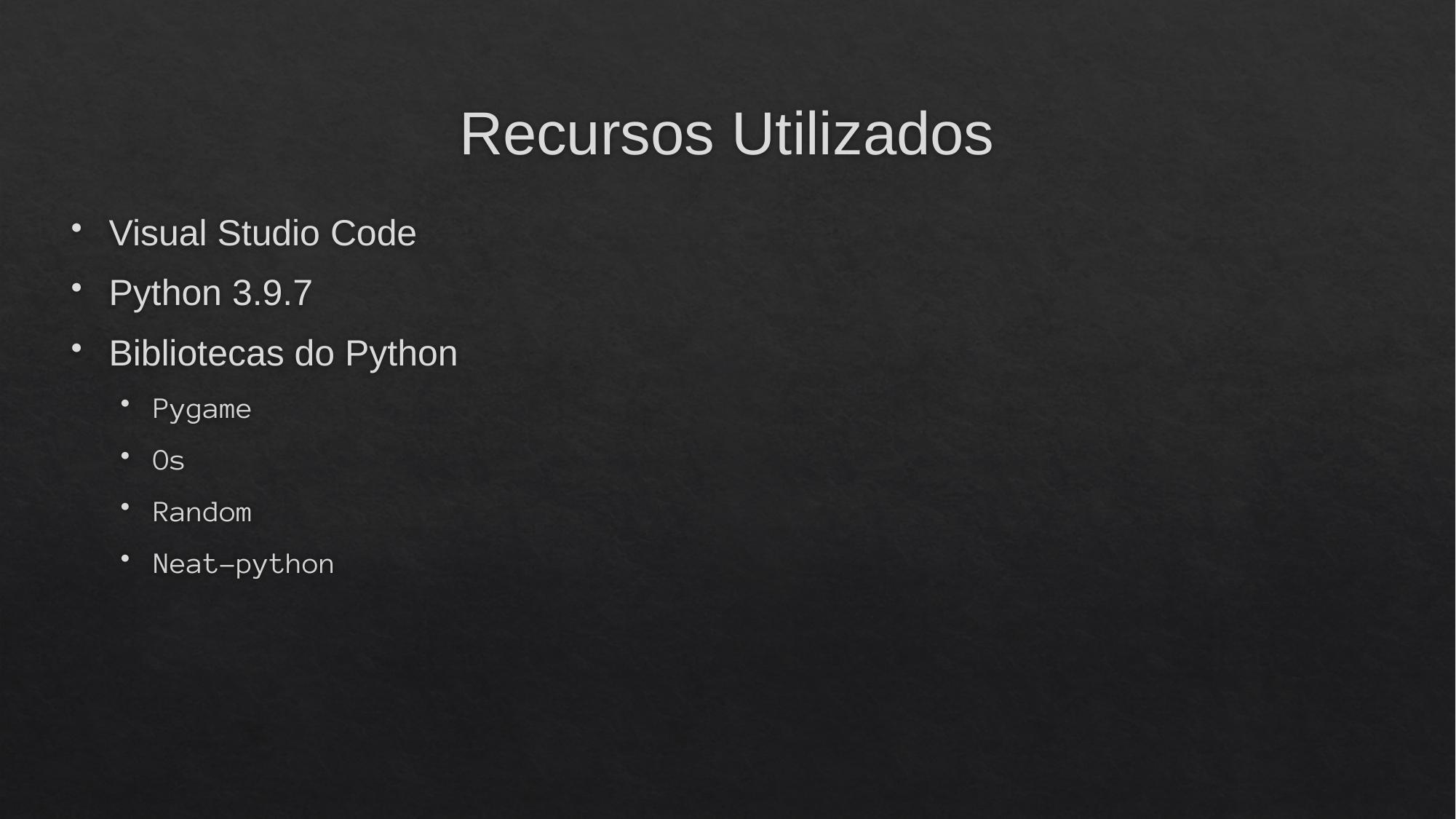

# Recursos Utilizados
Visual Studio Code
Python 3.9.7
Bibliotecas do Python
Pygame
Os
Random
Neat-python